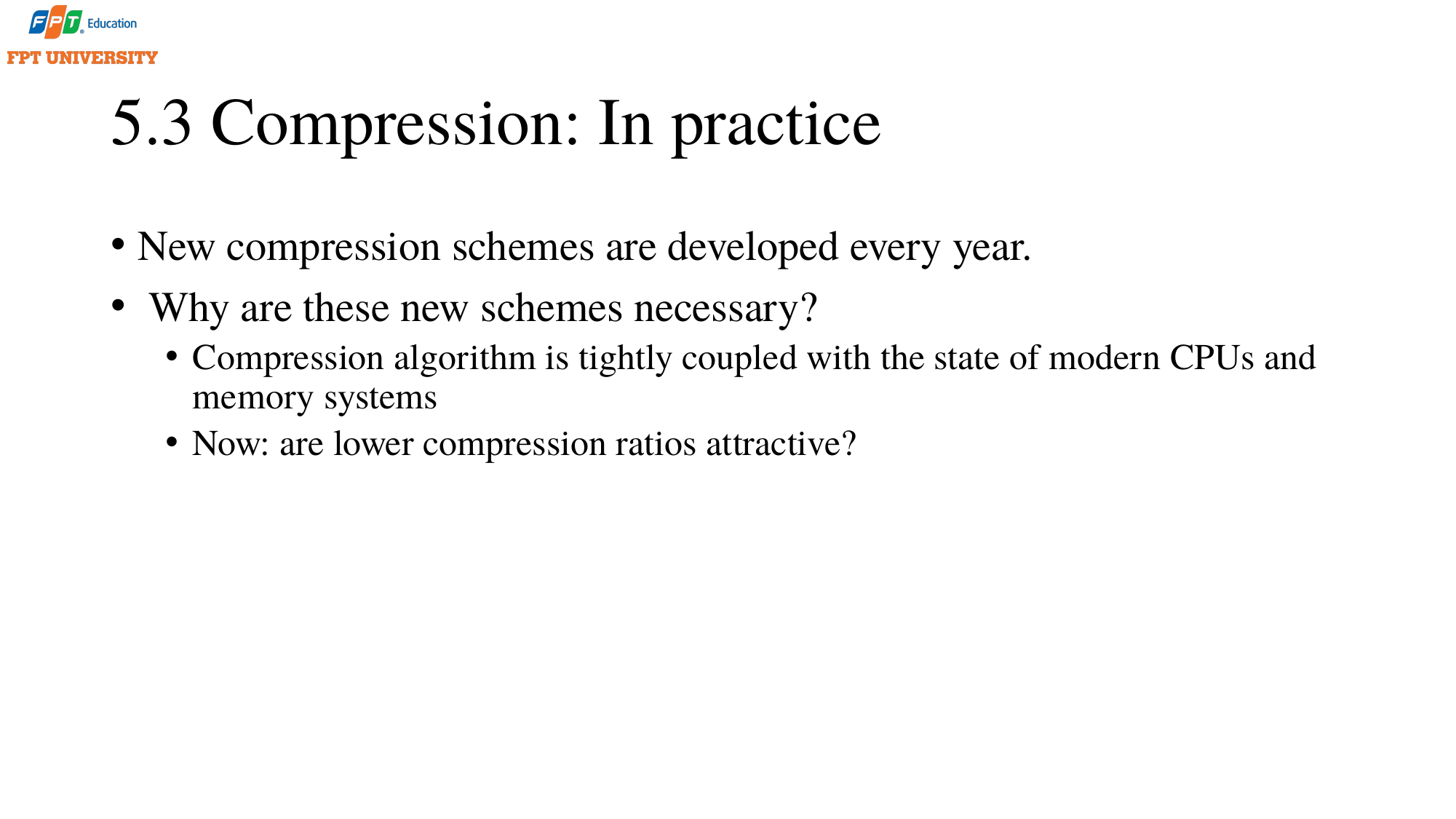

# 5.3 Compression: In practice
New compression schemes are developed every year.
 Why are these new schemes necessary?
Compression algorithm is tightly coupled with the state of modern CPUs and memory systems
Now: are lower compression ratios attractive?